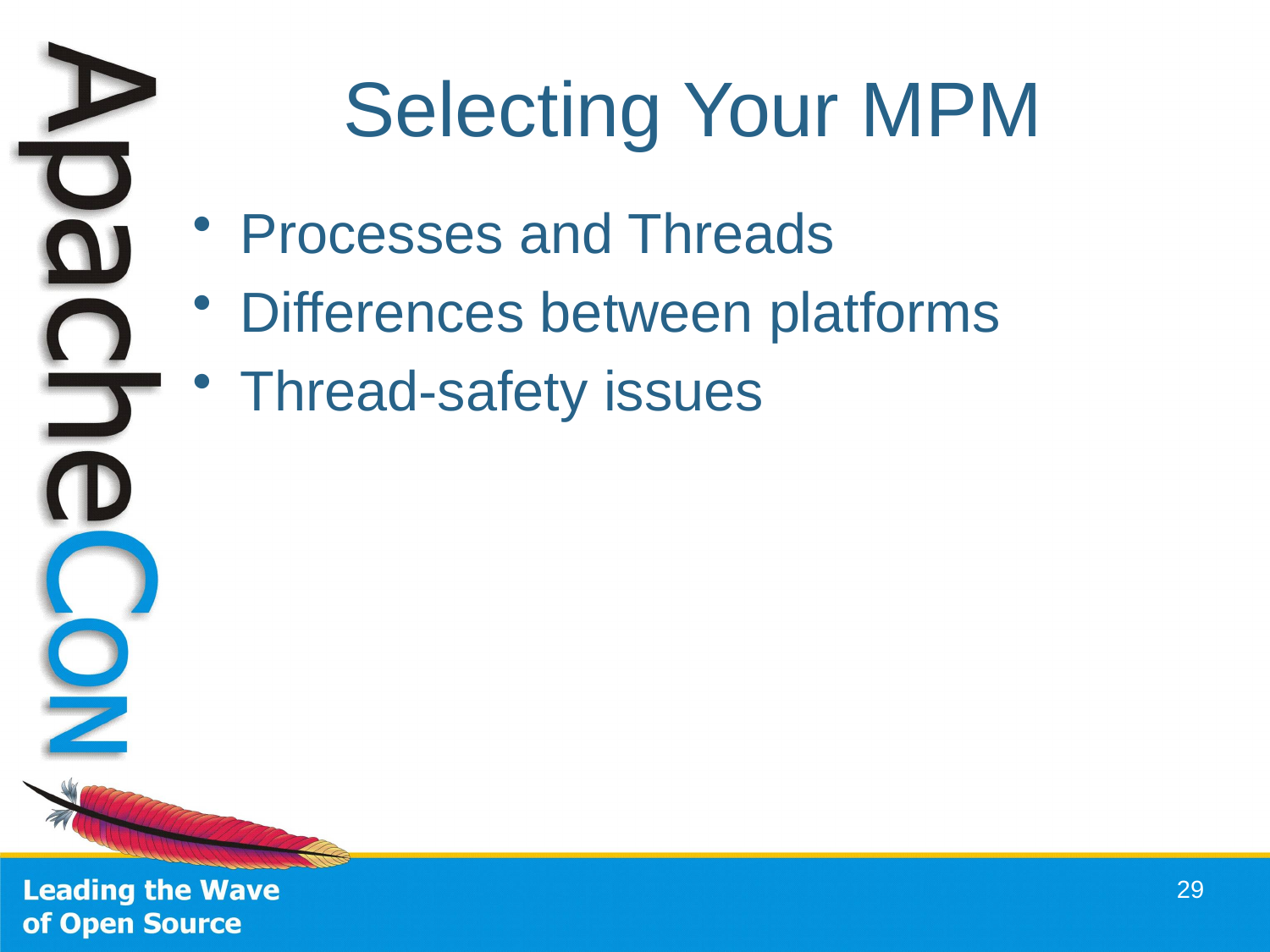

# Selecting Your MPM
Processes and Threads
Differences between platforms
Thread-safety issues
29